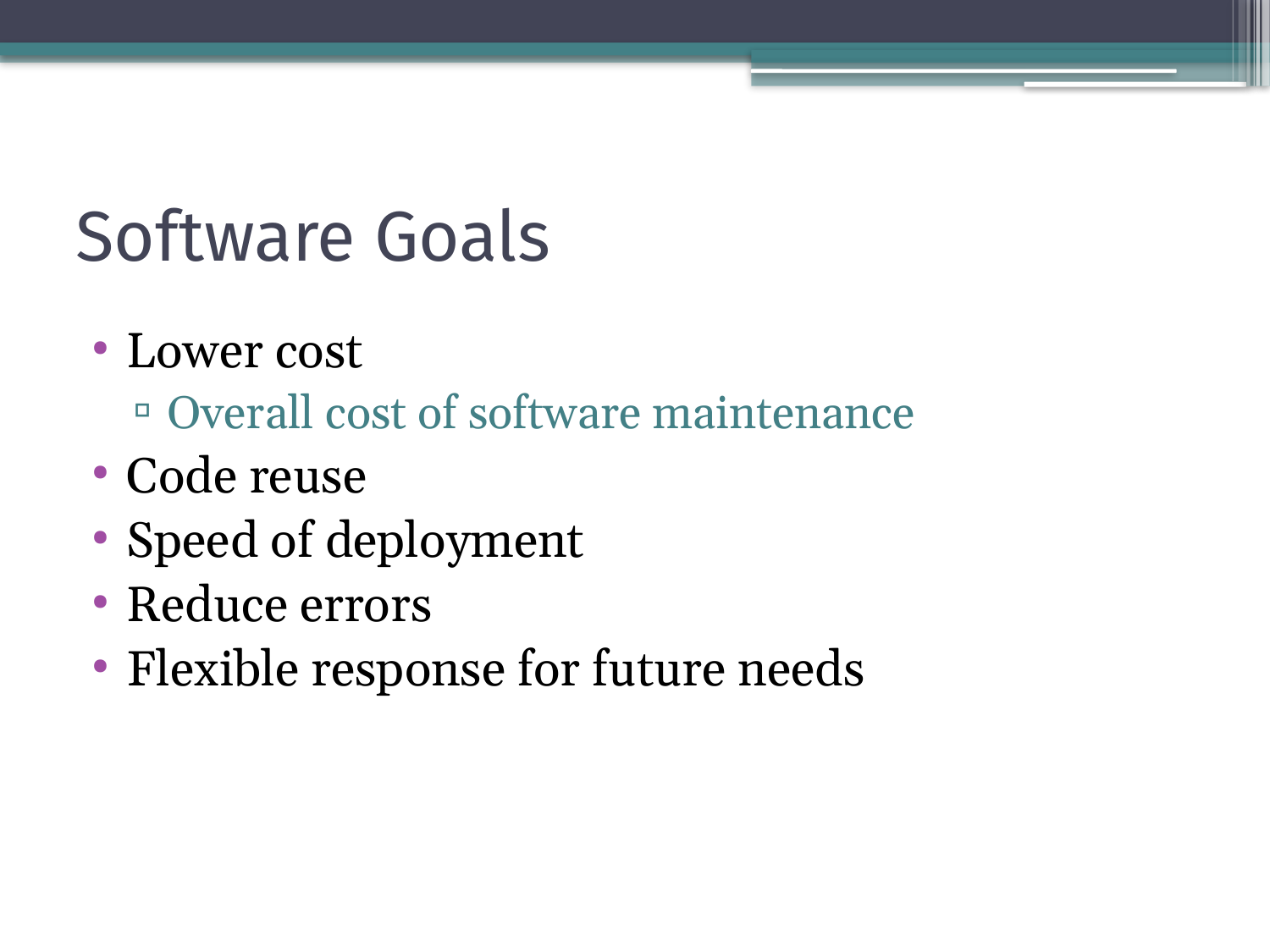

# Software Goals
Lower cost
Overall cost of software maintenance
Code reuse
Speed of deployment
Reduce errors
Flexible response for future needs